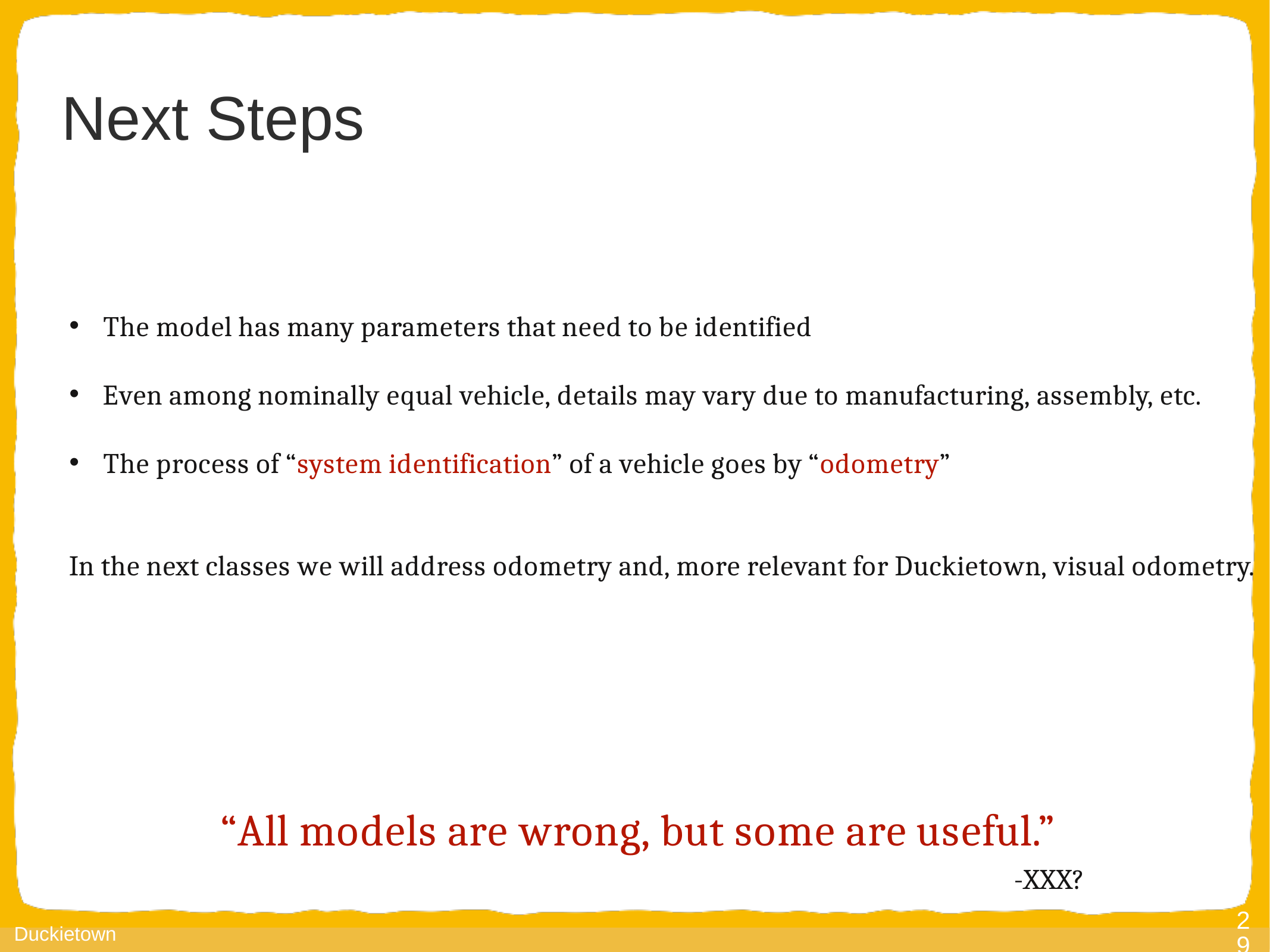

# Next Steps
The model has many parameters that need to be identified

Even among nominally equal vehicle, details may vary due to manufacturing, assembly, etc.

The process of “system identification” of a vehicle goes by “odometry”

In the next classes we will address odometry and, more relevant for Duckietown, visual odometry.
“All models are wrong, but some are useful.”
-XXX?
29